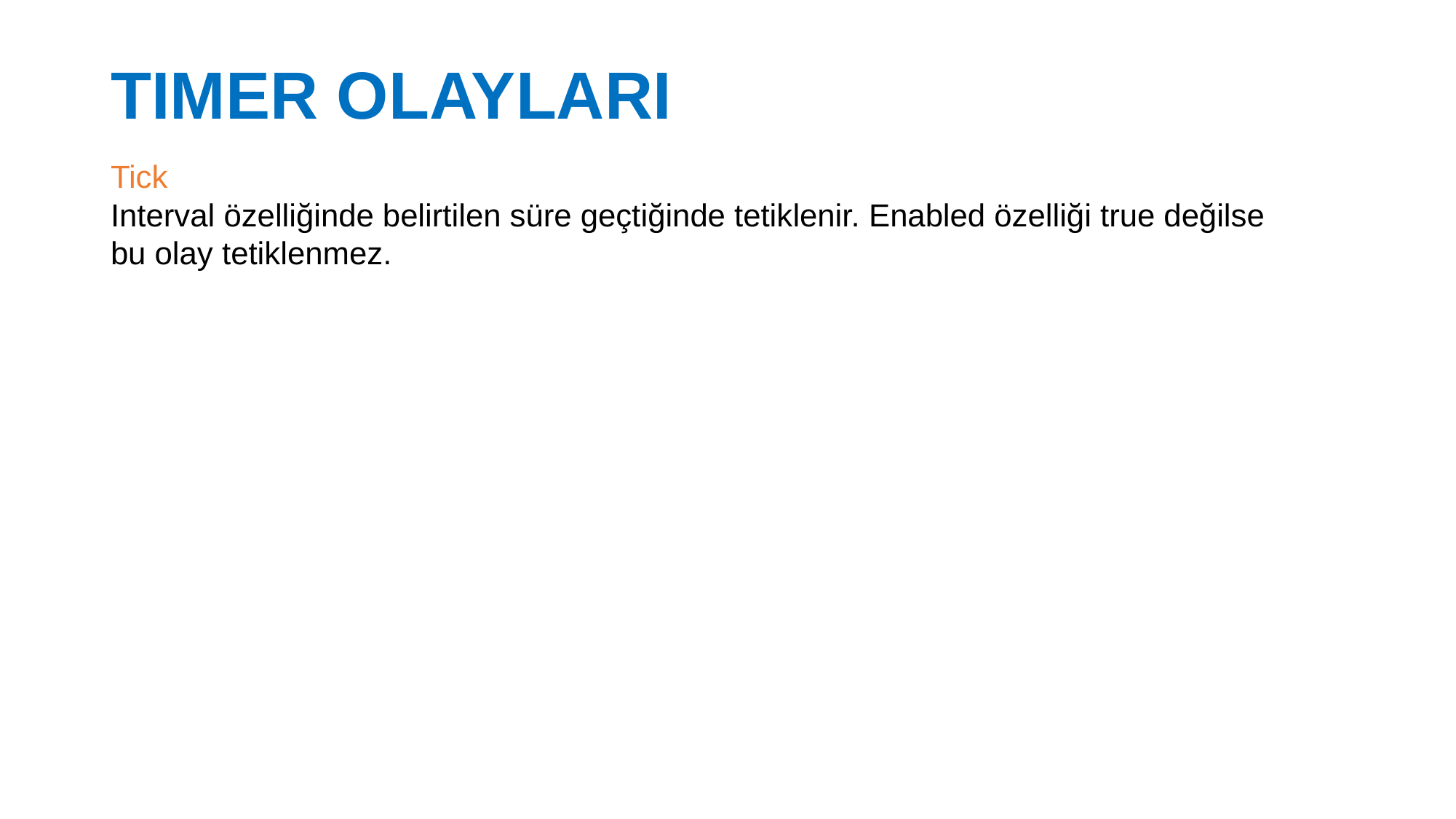

# TIMER OLAYLARI
Tick
Interval özelliğinde belirtilen süre geçtiğinde tetiklenir. Enabled özelliği true değilse bu olay tetiklenmez.
27.02.2017
53